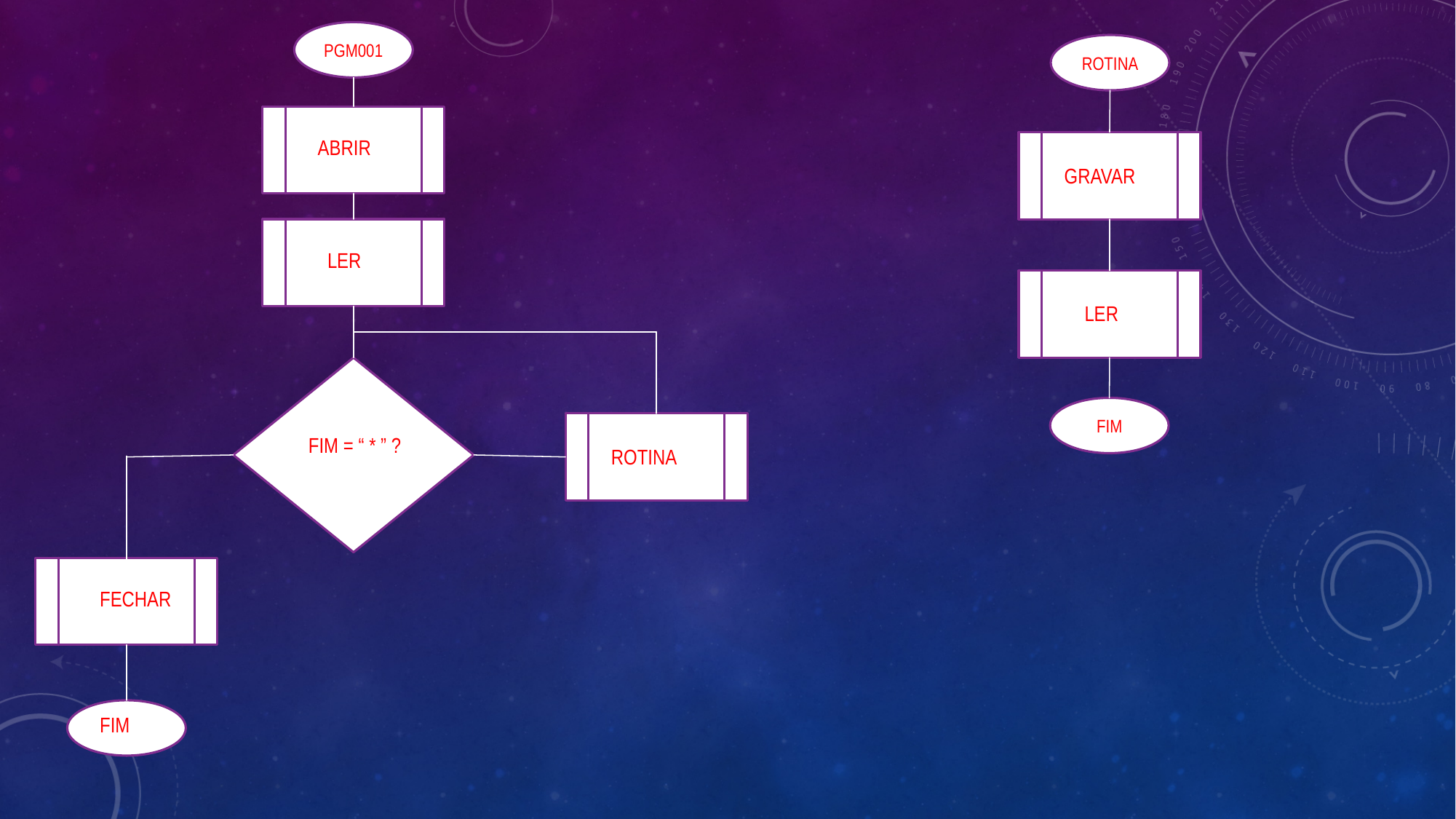

PGM001
ROTINA

ABRIR

GRAVAR

LER

LER

FIM

FIM = “ * ” ?
ROTINA

FECHAR

FIM